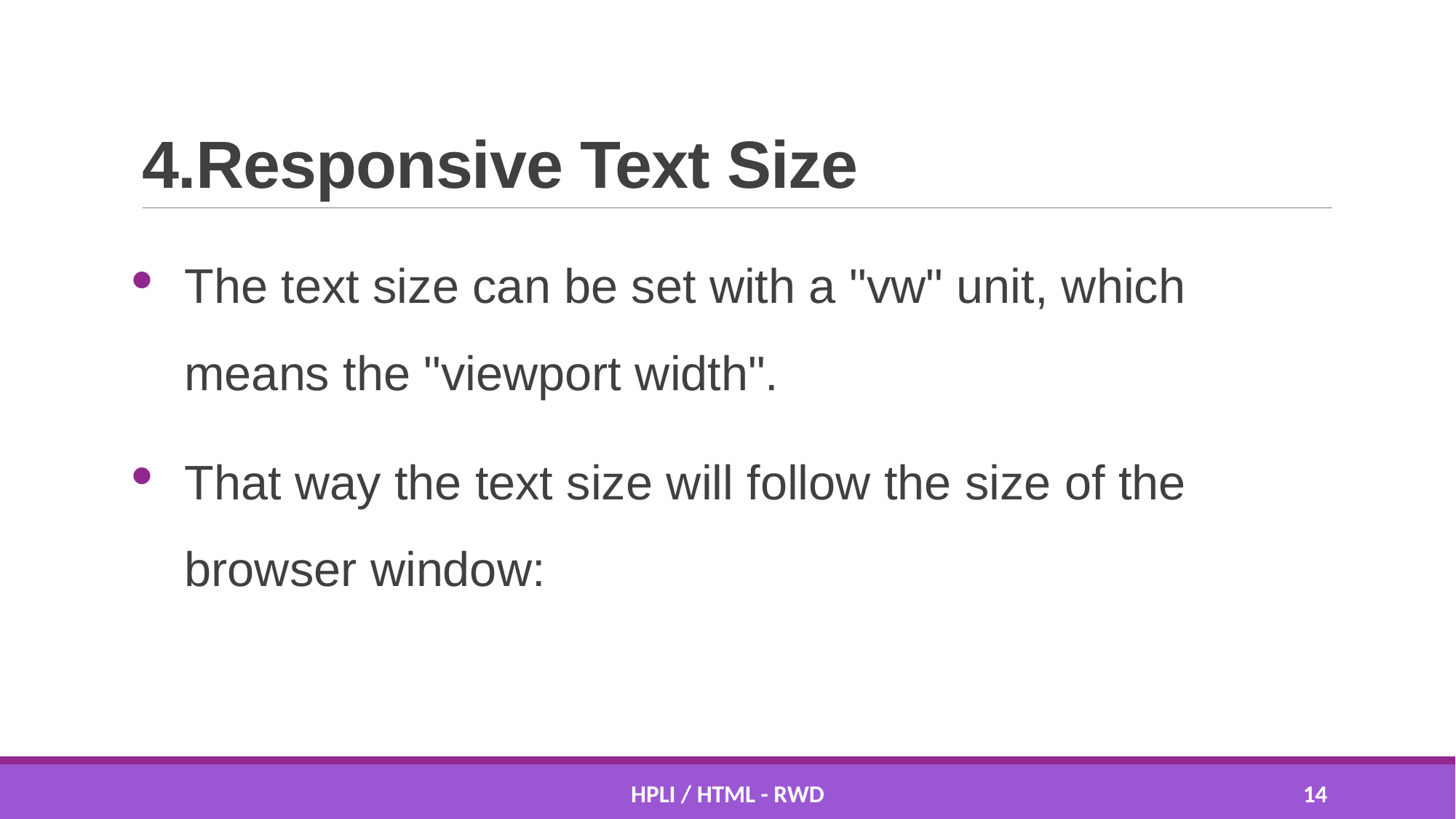

# 4.Responsive Text Size
The text size can be set with a "vw" unit, which means the "viewport width".
That way the text size will follow the size of the browser window:

HPLI / HTML - RWD
14